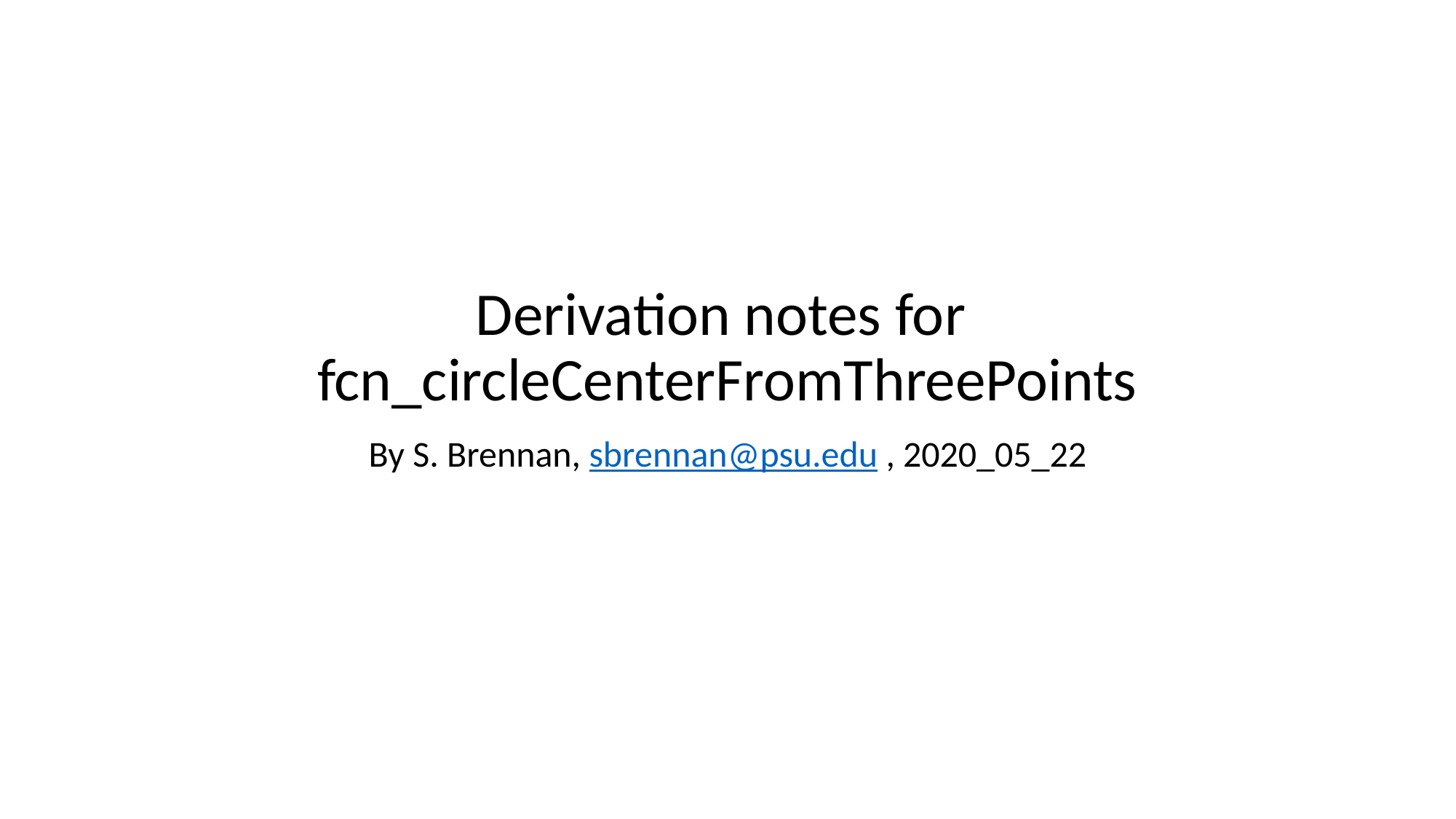

# Derivation notes for fcn_circleCenterFromThreePoints
By S. Brennan, sbrennan@psu.edu , 2020_05_22